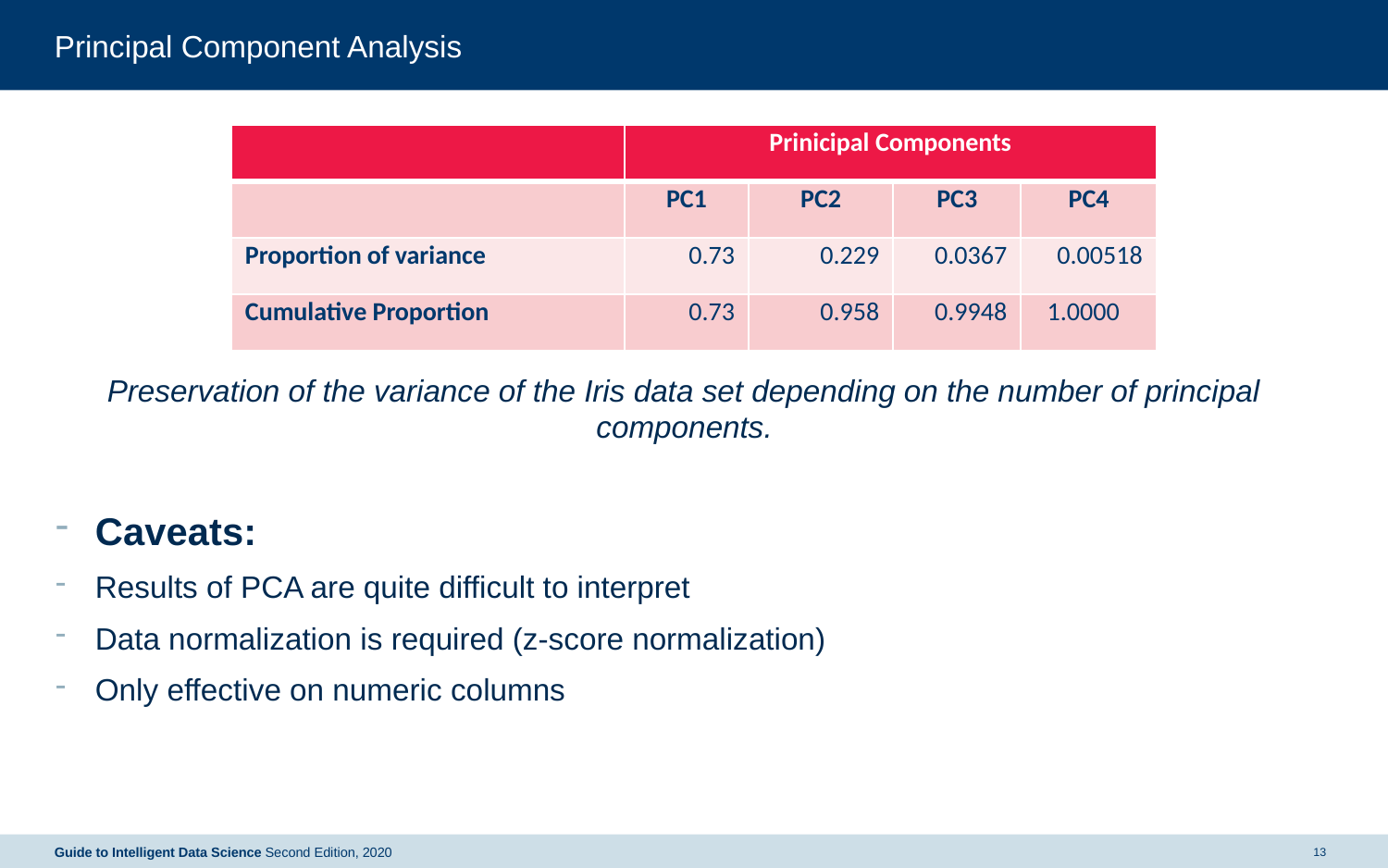

# Principal Component Analysis
|  | Prinicipal Components |  |  |  |
| --- | --- | --- | --- | --- |
|  | PC1 | PC2 | PC3 | PC4 |
| Proportion of variance | 0.73 | 0.229 | 0.0367 | 0.00518 |
| Cumulative Proportion | 0.73 | 0.958 | 0.9948 | 1.0000 |
Preservation of the variance of the Iris data set depending on the number of principal components.
Caveats:
Results of PCA are quite difficult to interpret
Data normalization is required (z-score normalization)
Only effective on numeric columns

Guide to Intelligent Data Science Second Edition, 2020
13